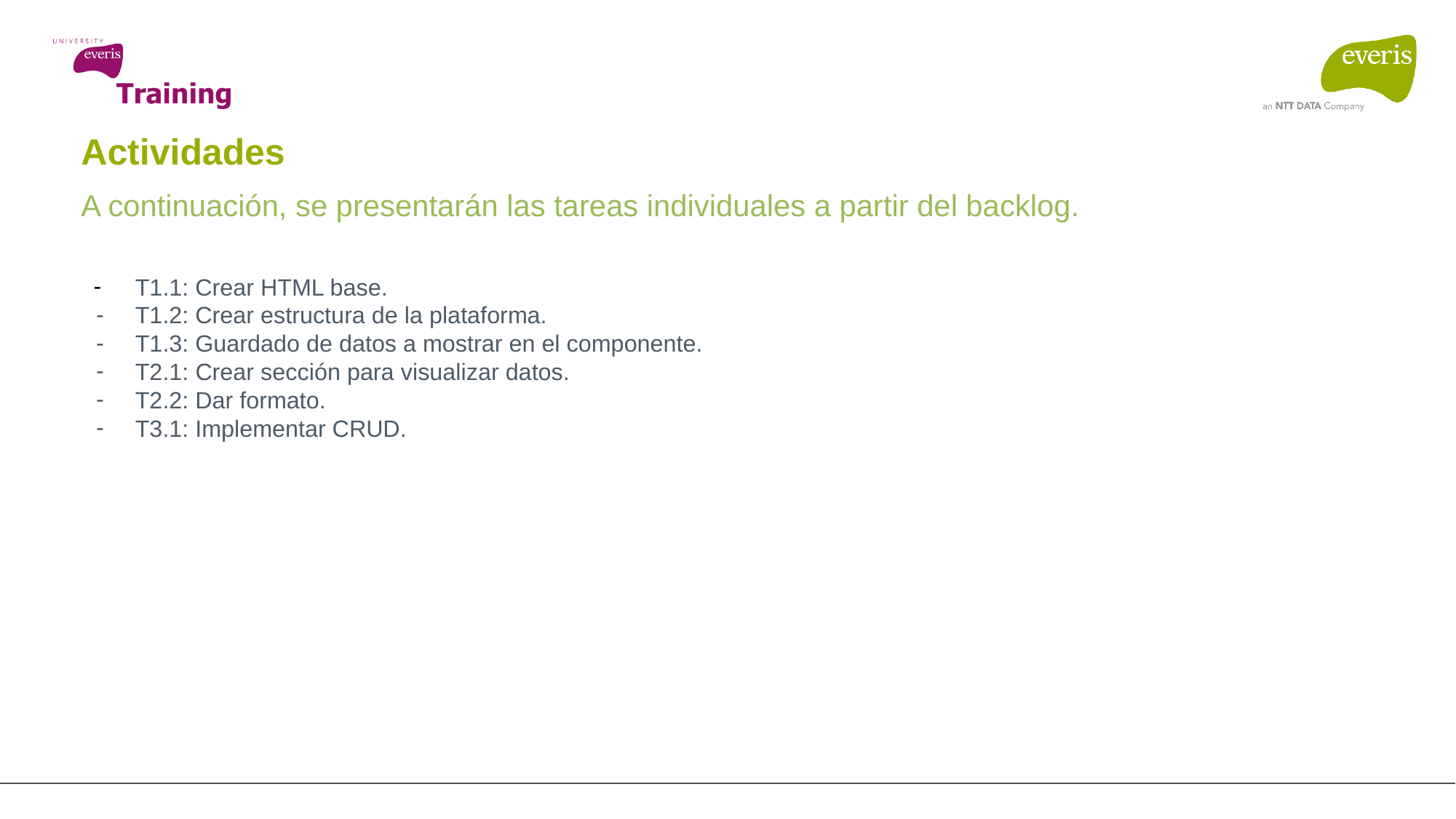

# Actividades
A continuación, se presentarán las tareas individuales a partir del backlog.
T1.1: Crear HTML base.
T1.2: Crear estructura de la plataforma.
T1.3: Guardado de datos a mostrar en el componente.
T2.1: Crear sección para visualizar datos.
T2.2: Dar formato.
T3.1: Implementar CRUD.